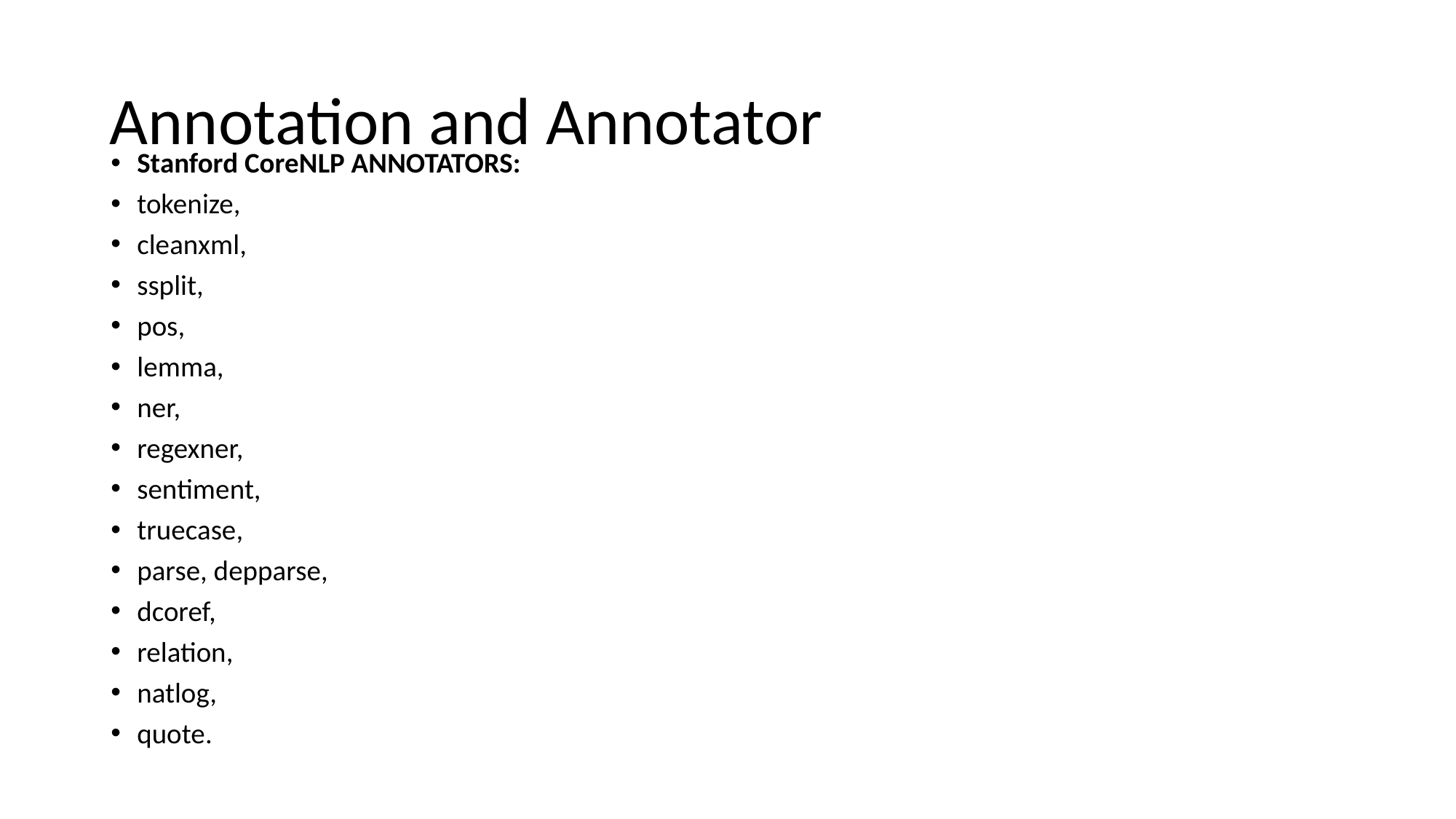

# Annotation and Annotator

Stanford CoreNLP ANNOTATORS:
tokenize,
cleanxml,
ssplit,
pos,
lemma,
ner,
regexner,
sentiment,
truecase,
parse, depparse,
dcoref,
relation,
natlog,
quote.